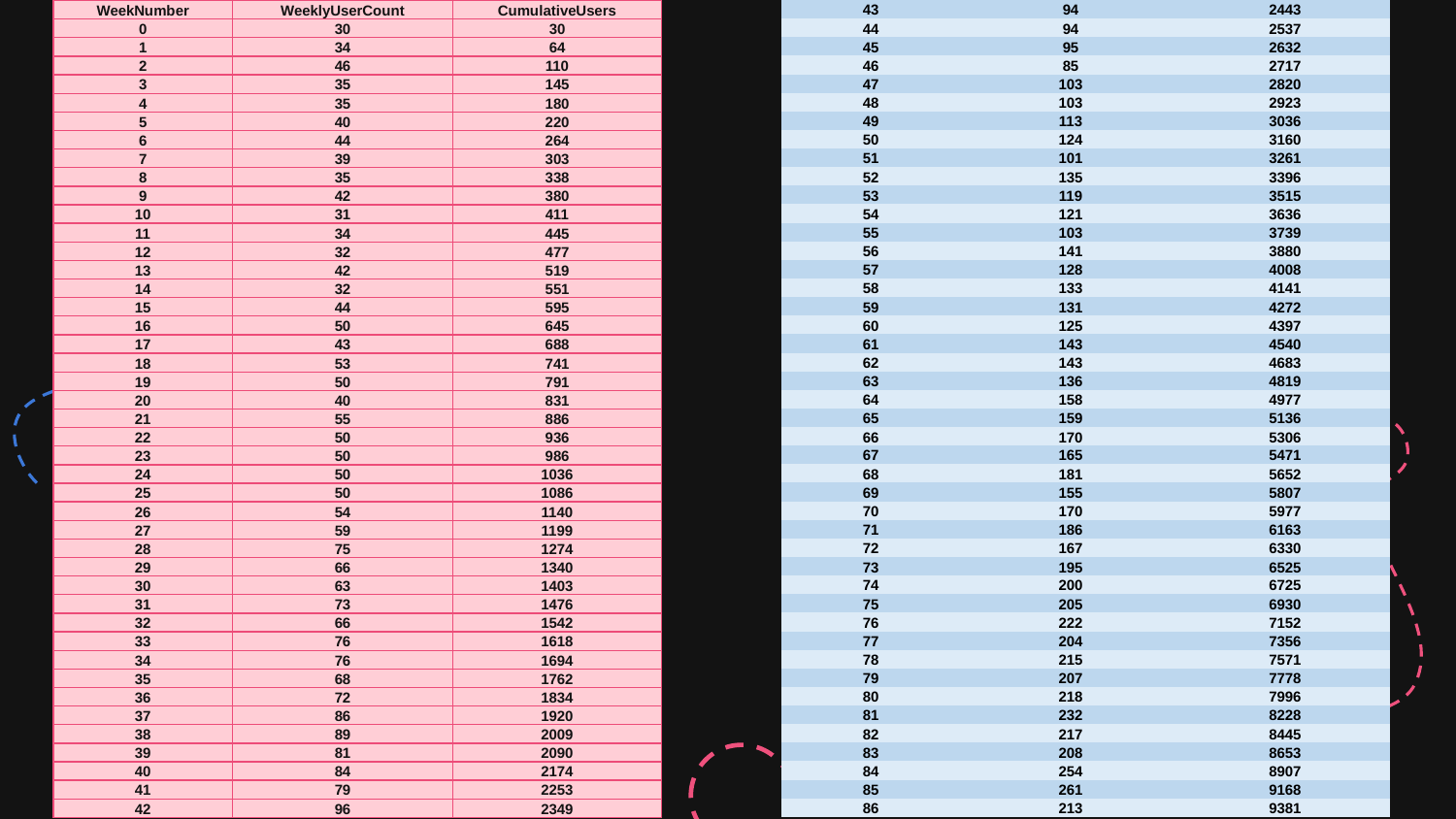

| WeekNumber | WeeklyUserCount | CumulativeUsers |
| --- | --- | --- |
| 0 | 30 | 30 |
| 1 | 34 | 64 |
| 2 | 46 | 110 |
| 3 | 35 | 145 |
| 4 | 35 | 180 |
| 5 | 40 | 220 |
| 6 | 44 | 264 |
| 7 | 39 | 303 |
| 8 | 35 | 338 |
| 9 | 42 | 380 |
| 10 | 31 | 411 |
| 11 | 34 | 445 |
| 12 | 32 | 477 |
| 13 | 42 | 519 |
| 14 | 32 | 551 |
| 15 | 44 | 595 |
| 16 | 50 | 645 |
| 17 | 43 | 688 |
| 18 | 53 | 741 |
| 19 | 50 | 791 |
| 20 | 40 | 831 |
| 21 | 55 | 886 |
| 22 | 50 | 936 |
| 23 | 50 | 986 |
| 24 | 50 | 1036 |
| 25 | 50 | 1086 |
| 26 | 54 | 1140 |
| 27 | 59 | 1199 |
| 28 | 75 | 1274 |
| 29 | 66 | 1340 |
| 30 | 63 | 1403 |
| 31 | 73 | 1476 |
| 32 | 66 | 1542 |
| 33 | 76 | 1618 |
| 34 | 76 | 1694 |
| 35 | 68 | 1762 |
| 36 | 72 | 1834 |
| 37 | 86 | 1920 |
| 38 | 89 | 2009 |
| 39 | 81 | 2090 |
| 40 | 84 | 2174 |
| 41 | 79 | 2253 |
| 42 | 96 | 2349 |
| 43 | 94 | 2443 |
| --- | --- | --- |
| 44 | 94 | 2537 |
| 45 | 95 | 2632 |
| 46 | 85 | 2717 |
| 47 | 103 | 2820 |
| 48 | 103 | 2923 |
| 49 | 113 | 3036 |
| 50 | 124 | 3160 |
| 51 | 101 | 3261 |
| 52 | 135 | 3396 |
| 53 | 119 | 3515 |
| 54 | 121 | 3636 |
| 55 | 103 | 3739 |
| 56 | 141 | 3880 |
| 57 | 128 | 4008 |
| 58 | 133 | 4141 |
| 59 | 131 | 4272 |
| 60 | 125 | 4397 |
| 61 | 143 | 4540 |
| 62 | 143 | 4683 |
| 63 | 136 | 4819 |
| 64 | 158 | 4977 |
| 65 | 159 | 5136 |
| 66 | 170 | 5306 |
| 67 | 165 | 5471 |
| 68 | 181 | 5652 |
| 69 | 155 | 5807 |
| 70 | 170 | 5977 |
| 71 | 186 | 6163 |
| 72 | 167 | 6330 |
| 73 | 195 | 6525 |
| 74 | 200 | 6725 |
| 75 | 205 | 6930 |
| 76 | 222 | 7152 |
| 77 | 204 | 7356 |
| 78 | 215 | 7571 |
| 79 | 207 | 7778 |
| 80 | 218 | 7996 |
| 81 | 232 | 8228 |
| 82 | 217 | 8445 |
| 83 | 208 | 8653 |
| 84 | 254 | 8907 |
| 85 | 261 | 9168 |
| 86 | 213 | 9381 |